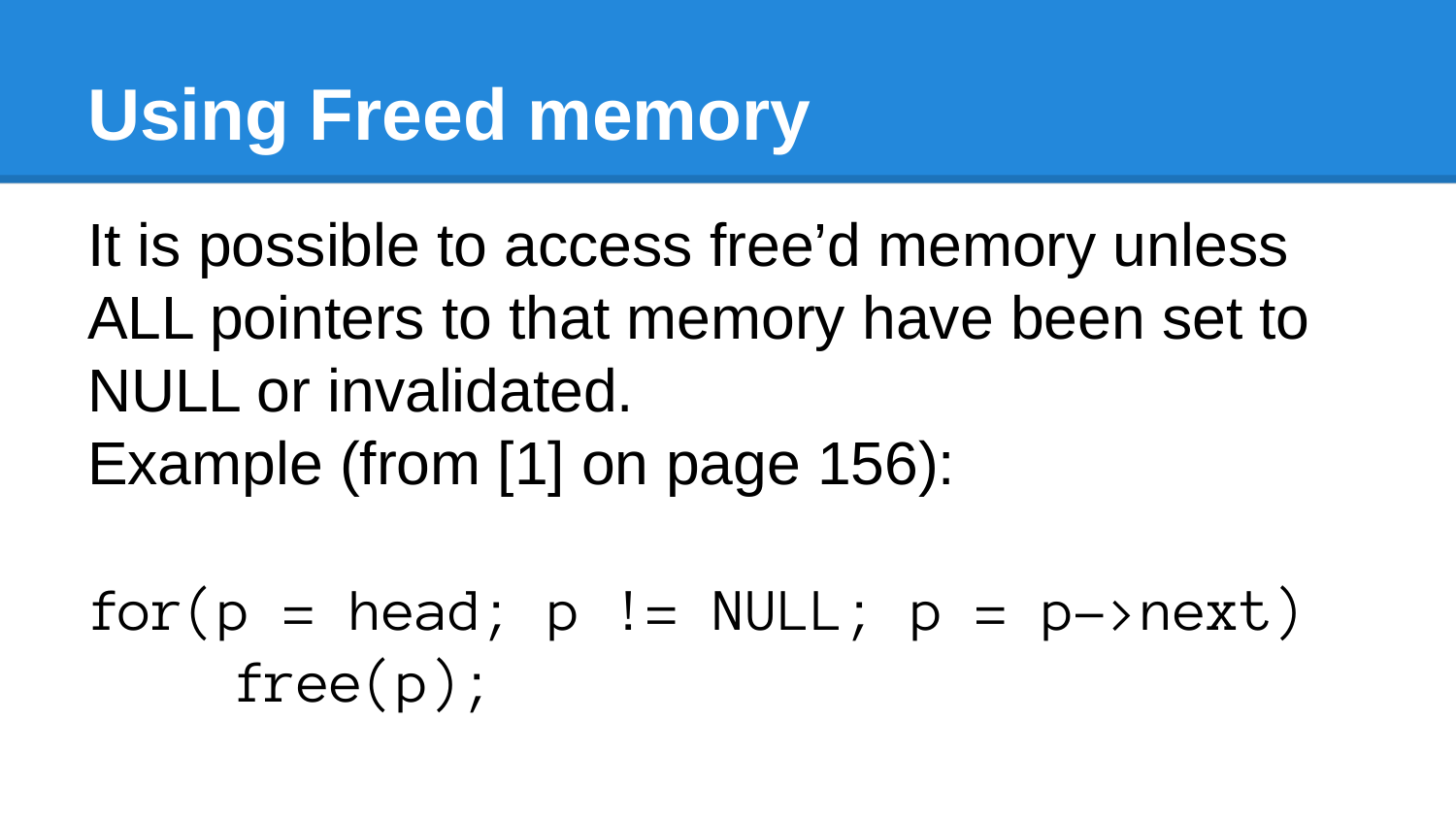

# Using Freed memory
It is possible to access free’d memory unless ALL pointers to that memory have been set to NULL or invalidated.
Example (from [1] on page 156):

for(p = head; p != NULL; p = p->next)
	free(p);